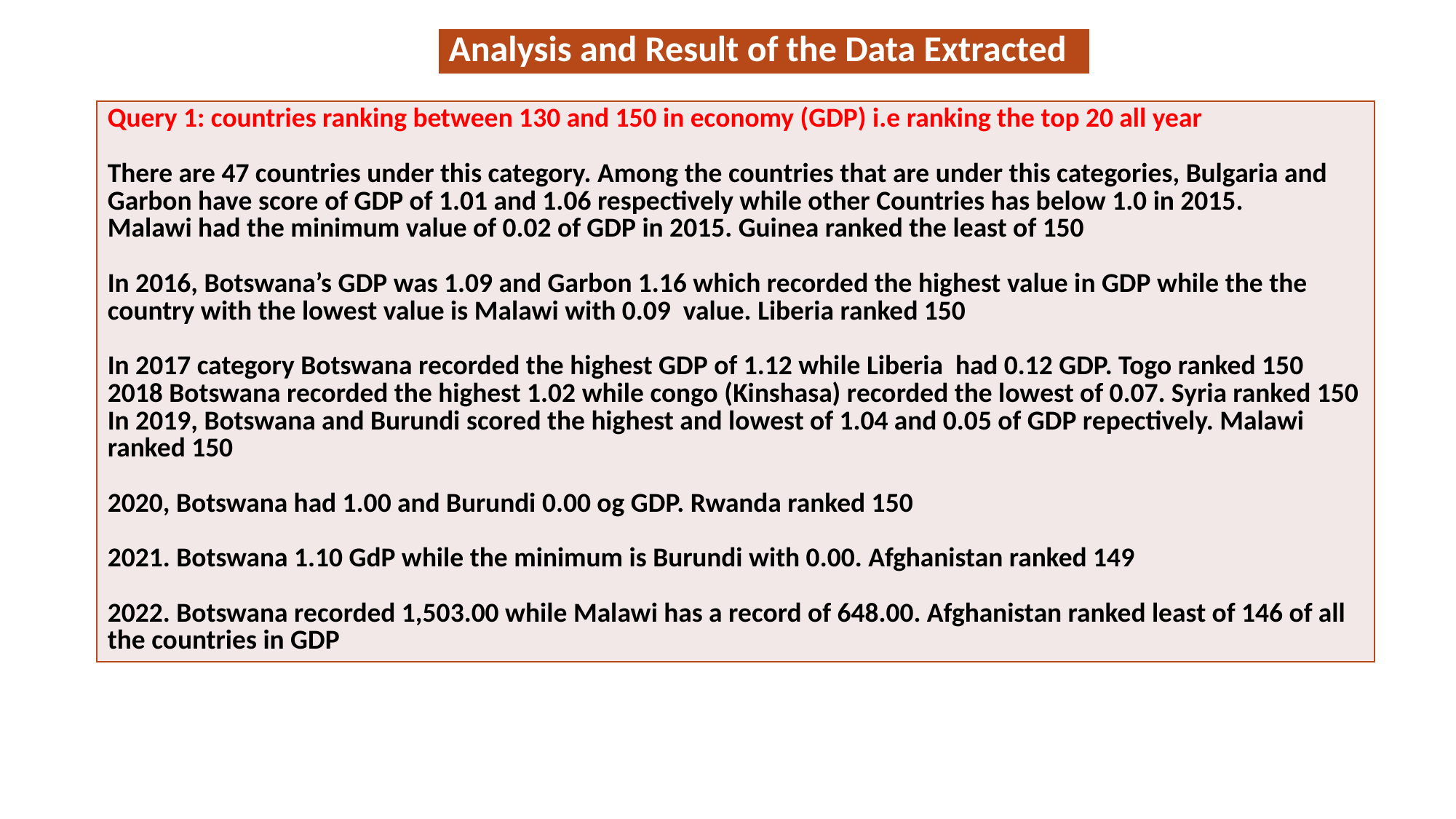

| Analysis and Result of the Data Extracted |
| --- |
| Query 1: countries ranking between 130 and 150 in economy (GDP) i.e ranking the top 20 all year There are 47 countries under this category. Among the countries that are under this categories, Bulgaria and Garbon have score of GDP of 1.01 and 1.06 respectively while other Countries has below 1.0 in 2015. Malawi had the minimum value of 0.02 of GDP in 2015. Guinea ranked the least of 150 In 2016, Botswana’s GDP was 1.09 and Garbon 1.16 which recorded the highest value in GDP while the the country with the lowest value is Malawi with 0.09 value. Liberia ranked 150 In 2017 category Botswana recorded the highest GDP of 1.12 while Liberia had 0.12 GDP. Togo ranked 150 2018 Botswana recorded the highest 1.02 while congo (Kinshasa) recorded the lowest of 0.07. Syria ranked 150 In 2019, Botswana and Burundi scored the highest and lowest of 1.04 and 0.05 of GDP repectively. Malawi ranked 150 2020, Botswana had 1.00 and Burundi 0.00 og GDP. Rwanda ranked 150 2021. Botswana 1.10 GdP while the minimum is Burundi with 0.00. Afghanistan ranked 149 2022. Botswana recorded 1,503.00 while Malawi has a record of 648.00. Afghanistan ranked least of 146 of all the countries in GDP |
| --- |